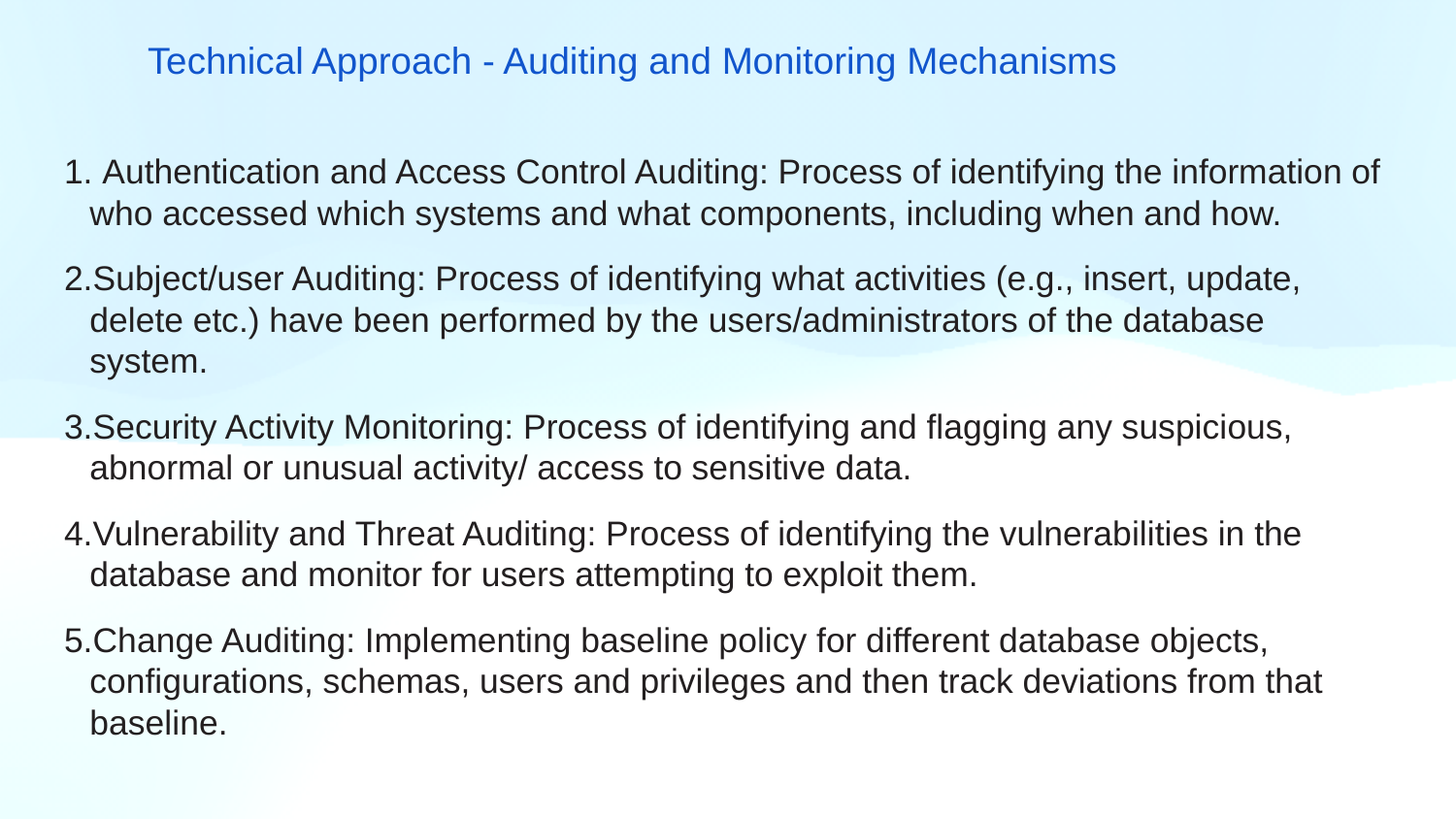

# Technical Approach - Auditing and Monitoring Mechanisms
 Authentication and Access Control Auditing: Process of identifying the information of who accessed which systems and what components, including when and how.
Subject/user Auditing: Process of identifying what activities (e.g., insert, update, delete etc.) have been performed by the users/administrators of the database system.
Security Activity Monitoring: Process of identifying and flagging any suspicious, abnormal or unusual activity/ access to sensitive data.
Vulnerability and Threat Auditing: Process of identifying the vulnerabilities in the database and monitor for users attempting to exploit them.
Change Auditing: Implementing baseline policy for different database objects, configurations, schemas, users and privileges and then track deviations from that baseline.
10